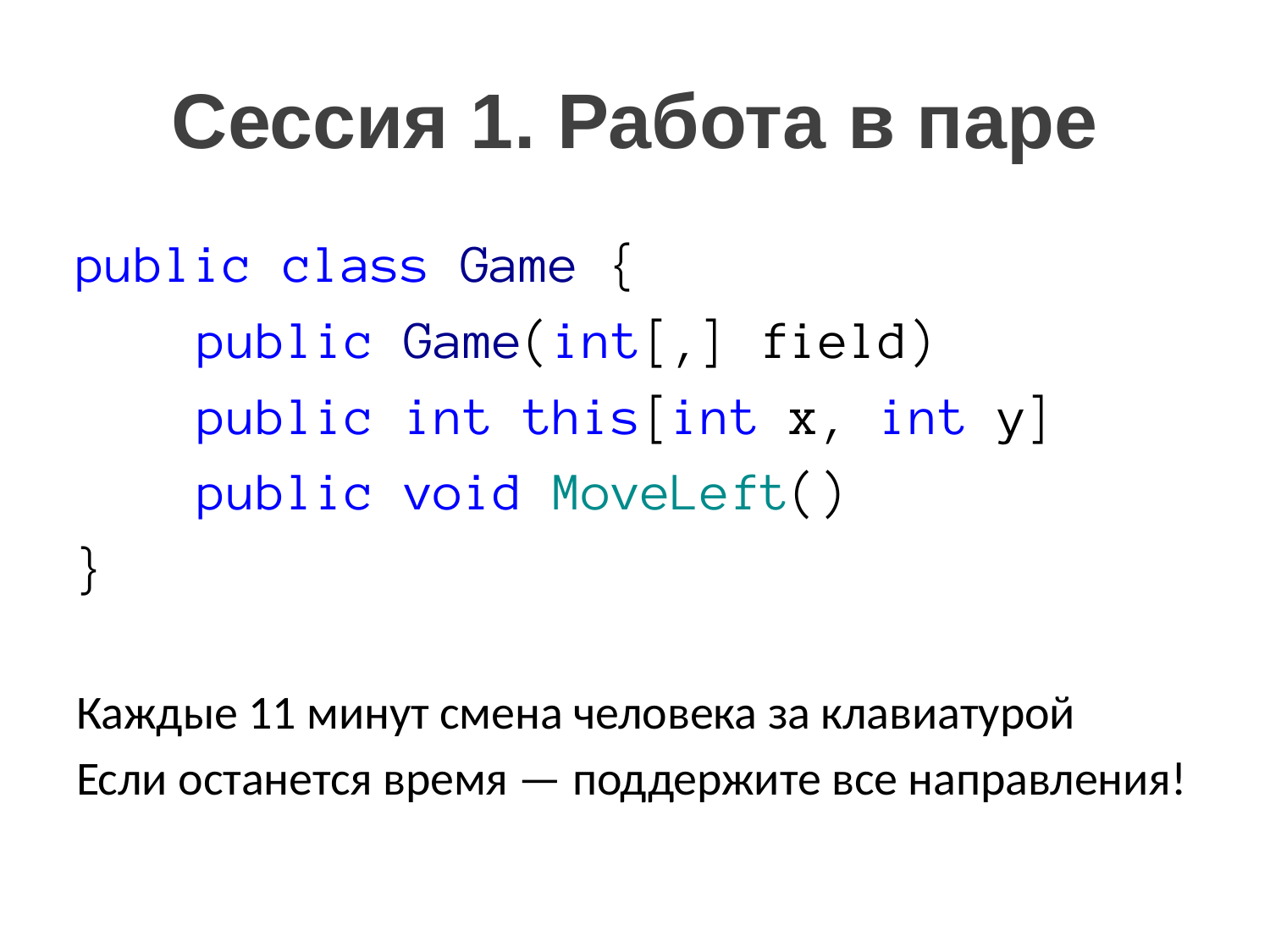

# Сессия 1. Работа в паре
public class Game {
	public Game(int[,] field)
	public int this[int x, int y]
	public void MoveLeft()
}

Каждые 11 минут смена человека за клавиатурой
Если останется время — поддержите все направления!